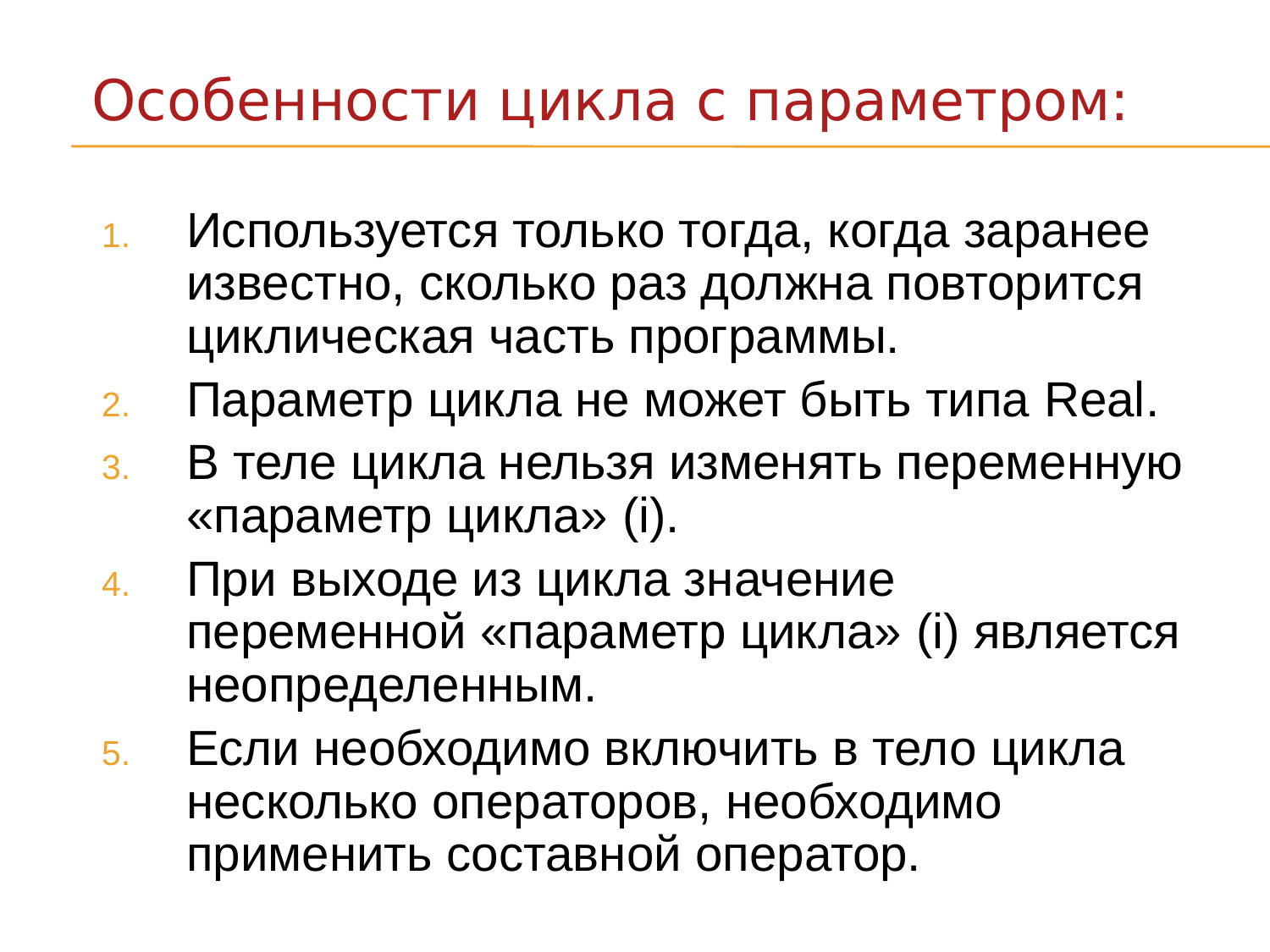

Особенности цикла с параметром:
Используется только тогда, когда заранее известно, сколько раз должна повторится циклическая часть программы.
Параметр цикла не может быть типа Real.
В теле цикла нельзя изменять переменную «параметр цикла» (i).
При выходе из цикла значение переменной «параметр цикла» (i) является неопределенным.
Если необходимо включить в тело цикла несколько операторов, необходимо применить составной оператор.